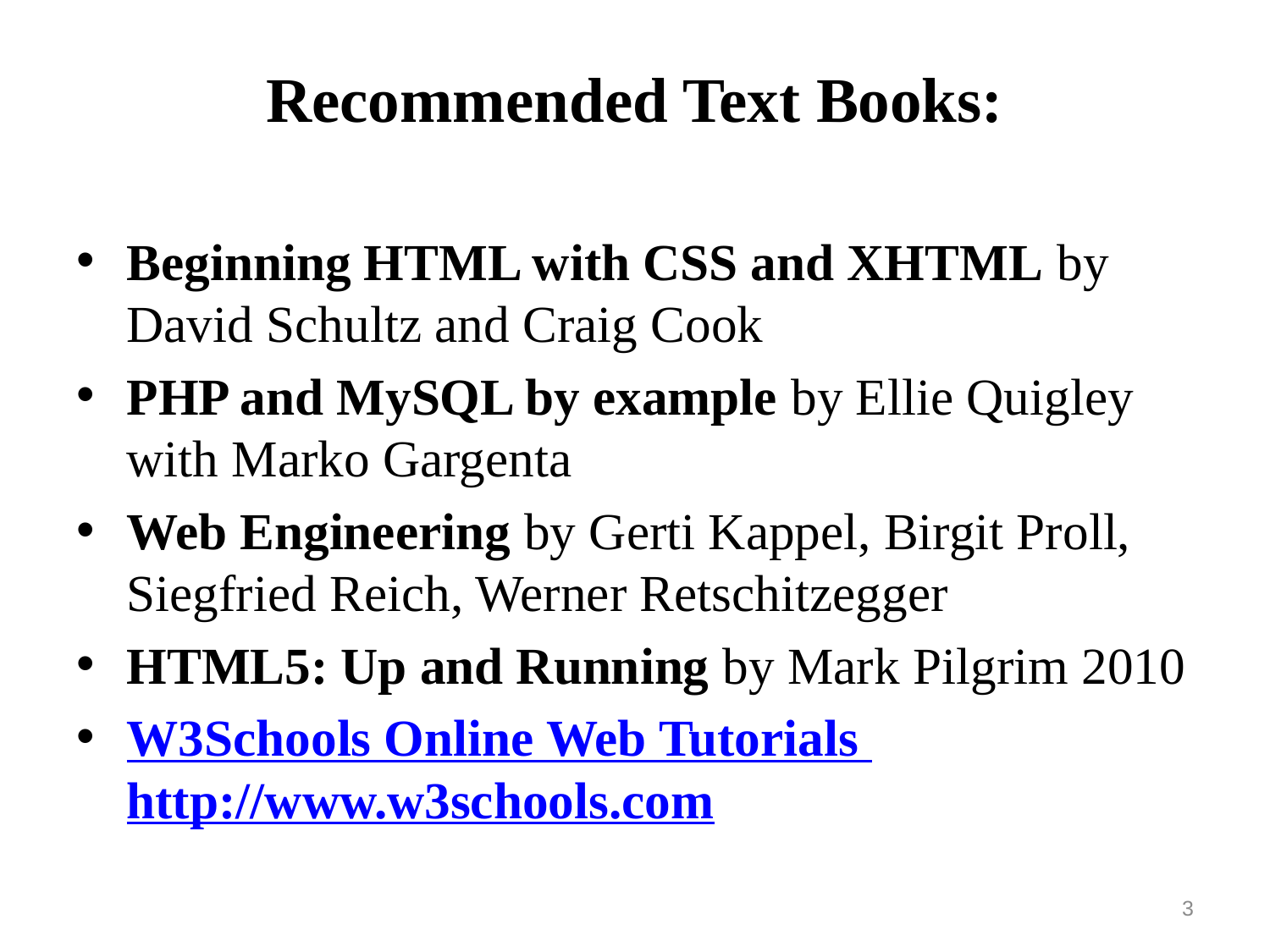

# Recommended Text Books:
Beginning HTML with CSS and XHTML by David Schultz and Craig Cook
PHP and MySQL by example by Ellie Quigley with Marko Gargenta
Web Engineering by Gerti Kappel, Birgit Proll, Siegfried Reich, Werner Retschitzegger
HTML5: Up and Running by Mark Pilgrim 2010
W3Schools Online Web Tutorials http://www.w3schools.com

3